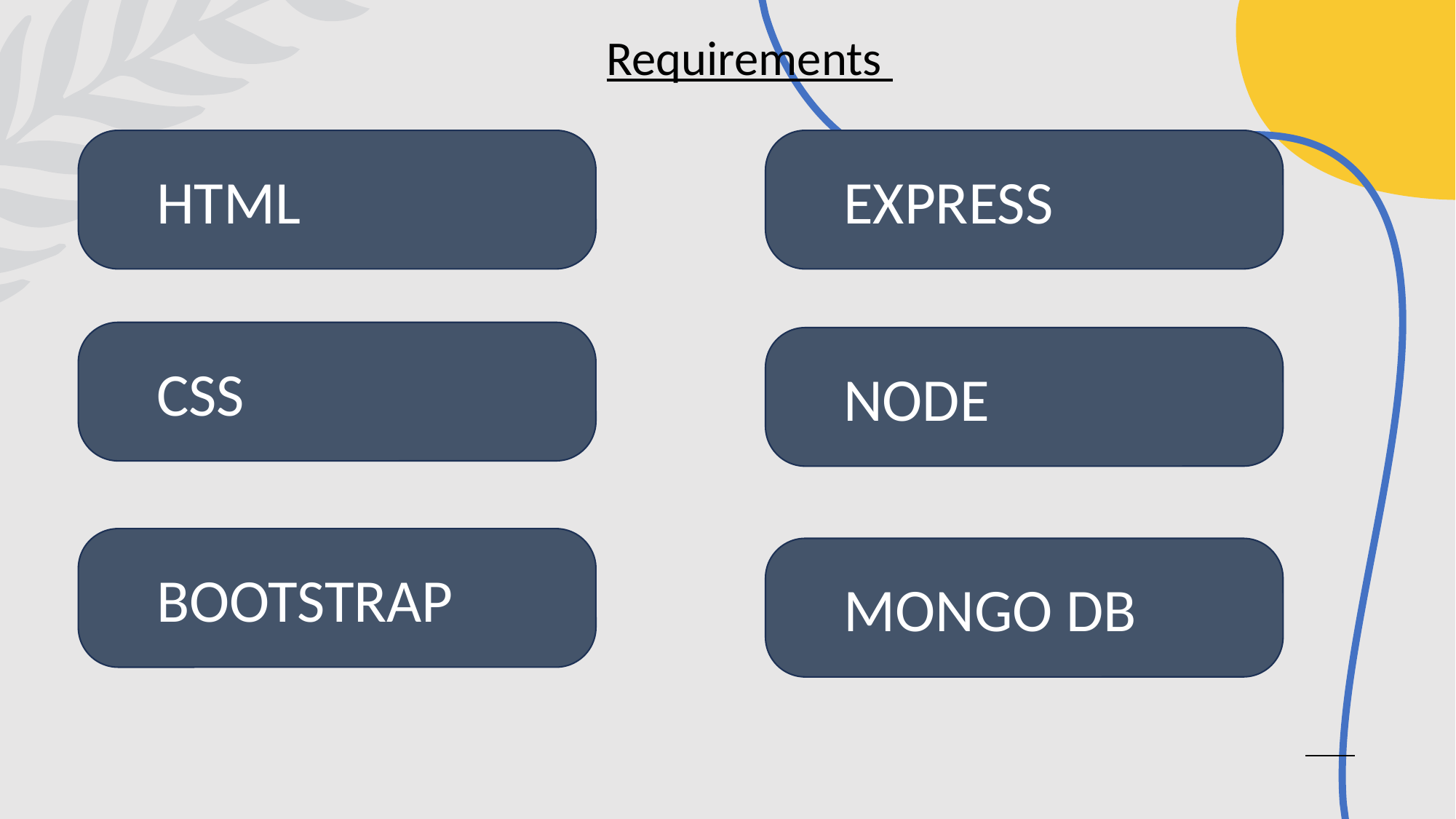

# Requirements
         HTML
         EXPRESS

         CSS
         NODE
         BOOTSTRAP
         MONGO DB